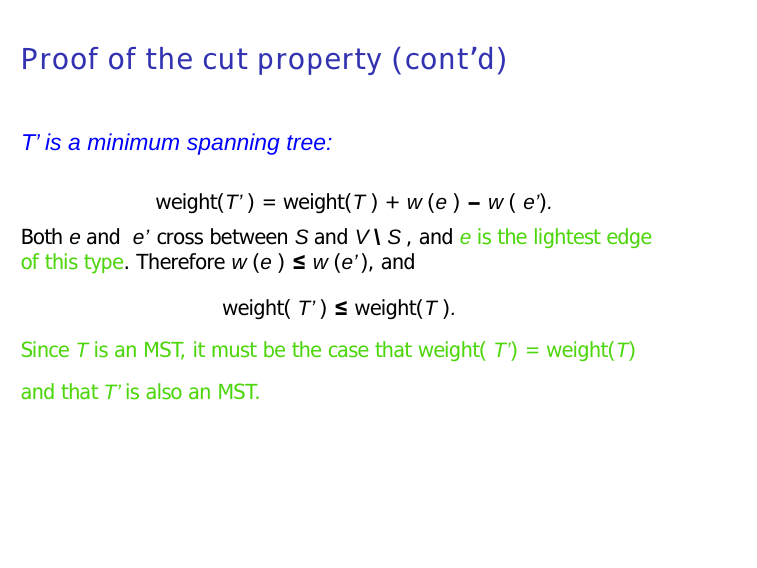

# Proof of the cut property (cont’d)
T’ is a minimum spanning tree:

weight(T’ ) = weight(T ) + w (e ) − w ( e’).
Both e and  e’  cross between S and V \ S , and e is the lightest edge of this type. Therefore w (e ) ≤ w (e’ ), and
weight( T’ ) ≤ weight(T ).
Since T is an MST, it must be the case that weight( T’) = weight(T)
and that T’ is also an MST.